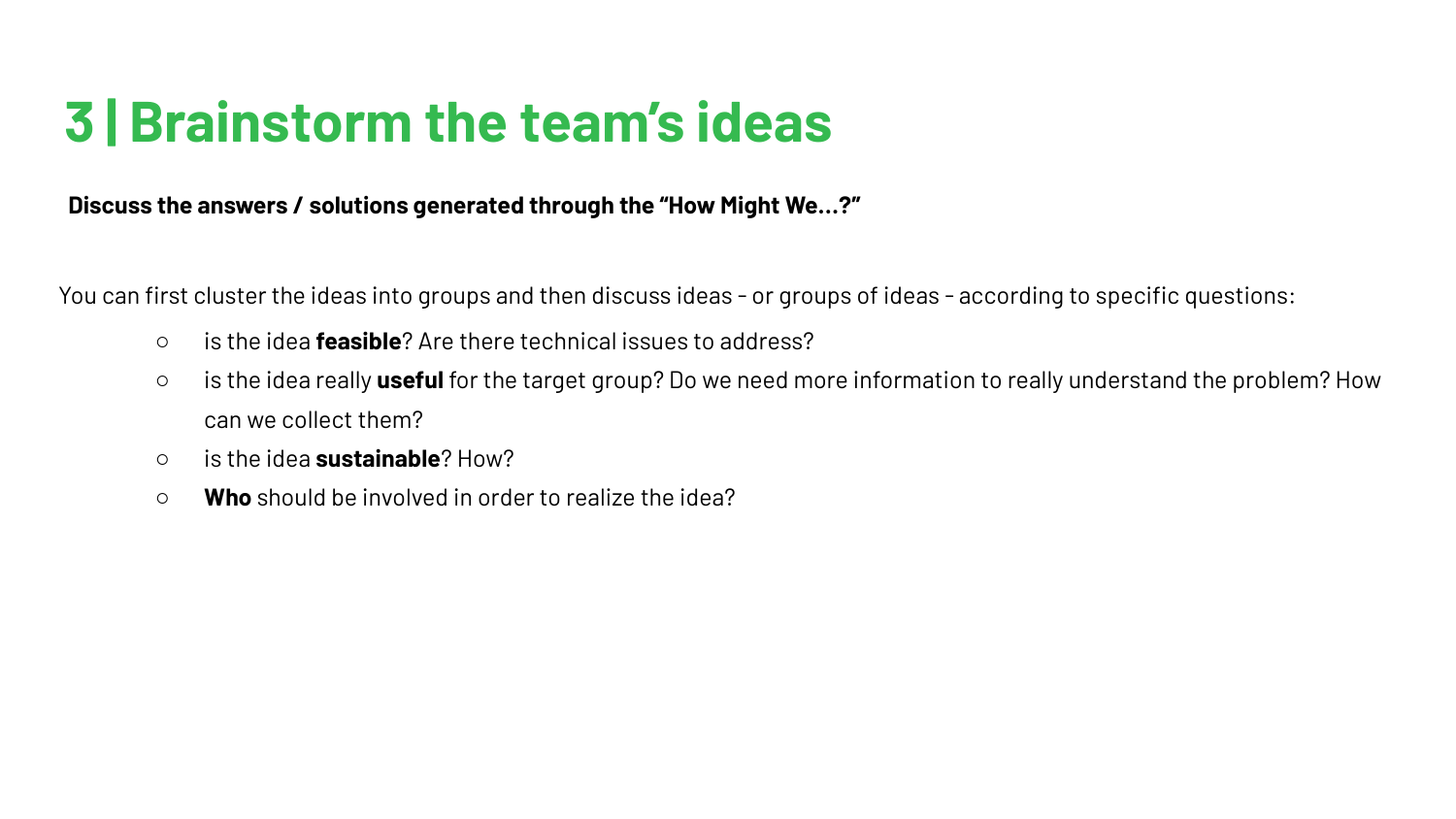

# 3 | Brainstorm the team’s ideas
Discuss the answers / solutions generated through the “How Might We…?”

You can first cluster the ideas into groups and then discuss ideas - or groups of ideas - according to specific questions:
is the idea feasible? Are there technical issues to address?
is the idea really useful for the target group? Do we need more information to really understand the problem? How can we collect them?
is the idea sustainable? How?
Who should be involved in order to realize the idea?